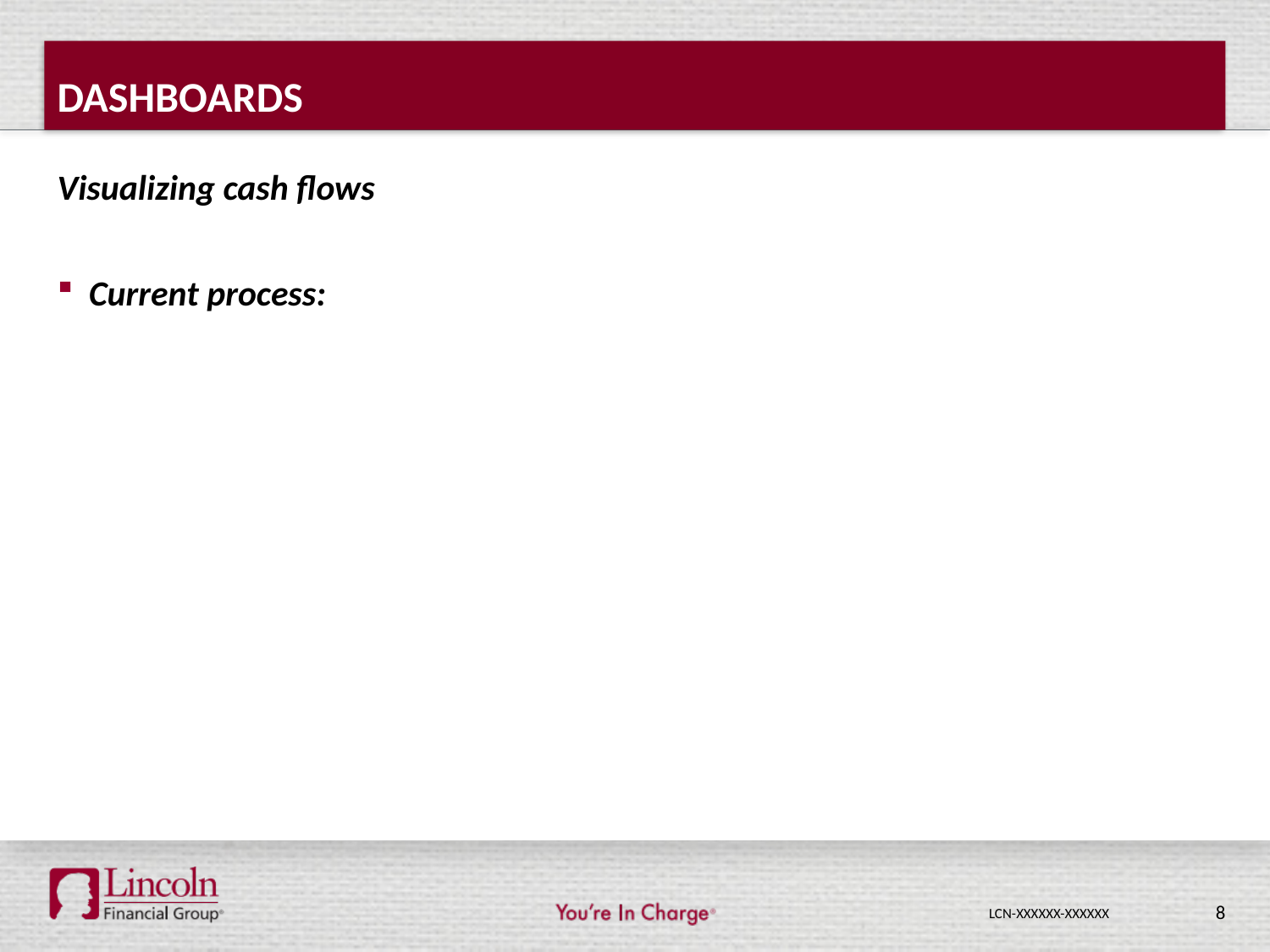

# dashboards
Visualizing cash flows

Current process:

8